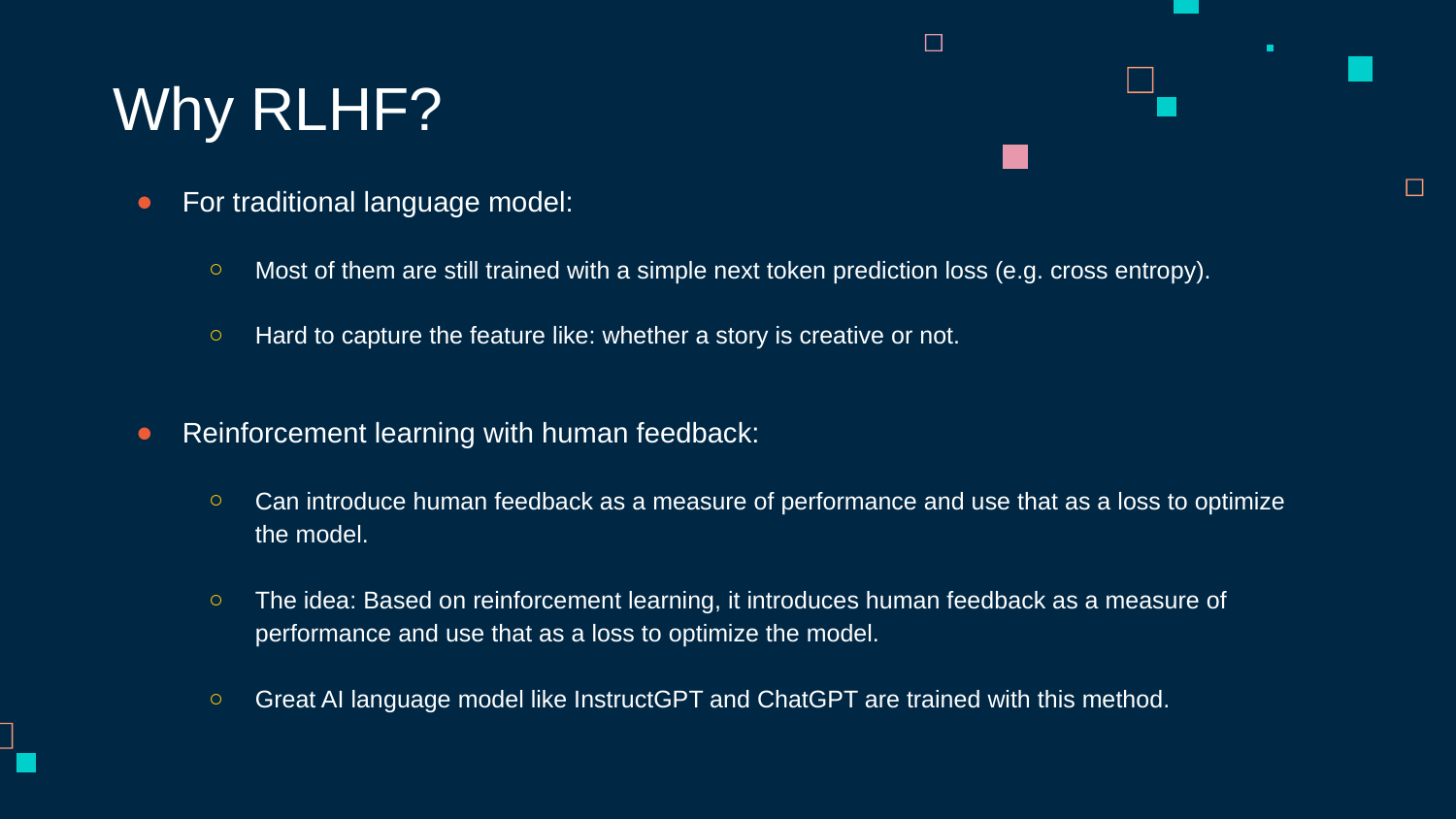

# Why RLHF?
For traditional language model:
Most of them are still trained with a simple next token prediction loss (e.g. cross entropy).
Hard to capture the feature like: whether a story is creative or not.

Reinforcement learning with human feedback:
Can introduce human feedback as a measure of performance and use that as a loss to optimize the model.
The idea: Based on reinforcement learning, it introduces human feedback as a measure of performance and use that as a loss to optimize the model.
Great AI language model like InstructGPT and ChatGPT are trained with this method.